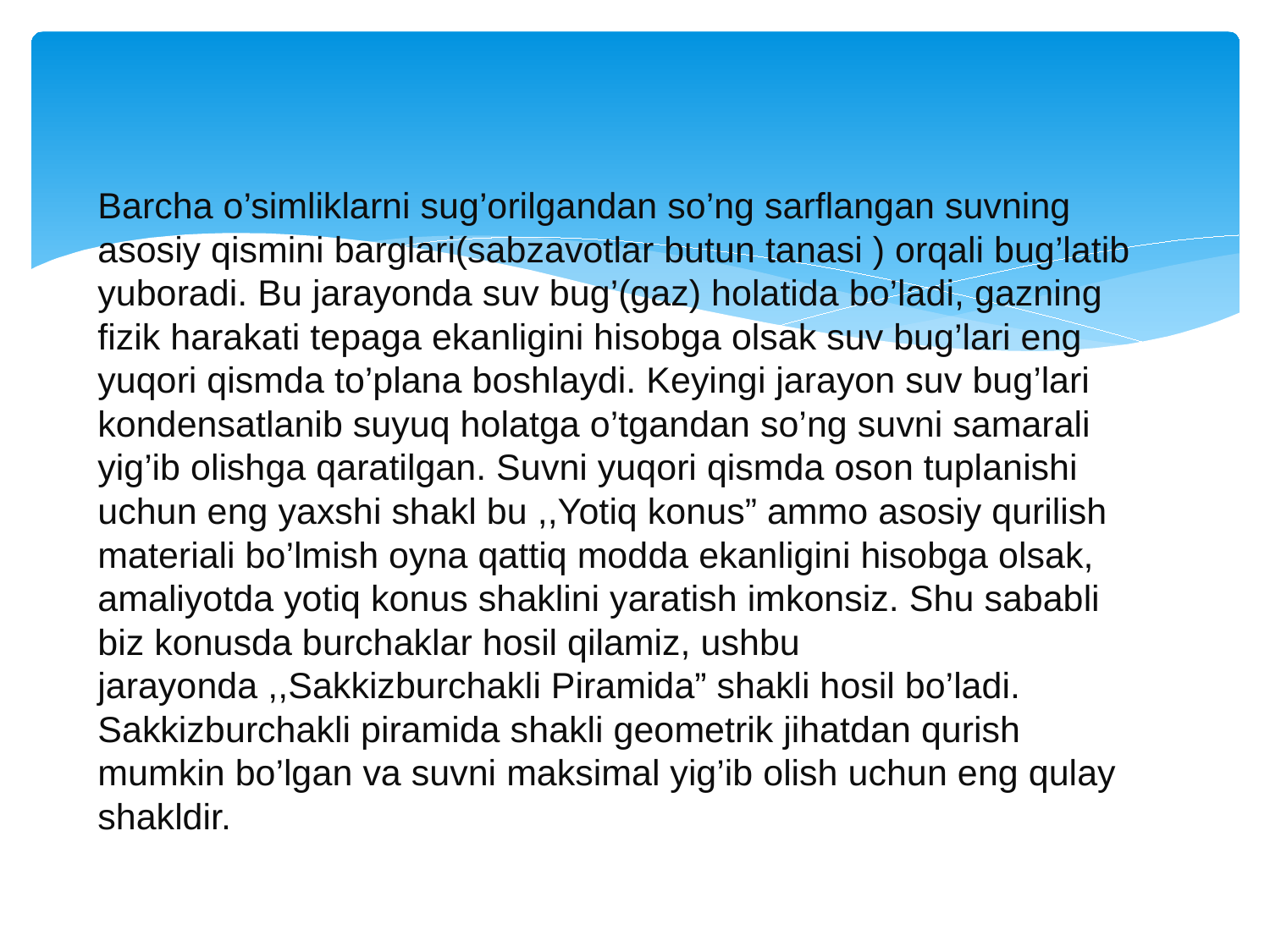

Barcha o’simliklarni sug’orilgandan so’ng sarflangan suvning asosiy qismini barglari(sabzavotlar butun tanasi ) orqali bug’latib yuboradi. Bu jarayonda suv bug’(gaz) holatida bo’ladi, gazning fizik harakati tepaga ekanligini hisobga olsak suv bug’lari eng yuqori qismda to’plana boshlaydi. Keyingi jarayon suv bug’lari kondensatlanib suyuq holatga o’tgandan so’ng suvni samarali yig’ib olishga qaratilgan. Suvni yuqori qismda oson tuplanishi uchun eng yaxshi shakl bu ,,Yotiq konus” ammo asosiy qurilish materiali bo’lmish oyna qattiq modda ekanligini hisobga olsak, amaliyotda yotiq konus shaklini yaratish imkonsiz. Shu sababli biz konusda burchaklar hosil qilamiz, ushbu jarayonda ,,Sakkizburchakli Piramida” shakli hosil bo’ladi. Sakkizburchakli piramida shakli geometrik jihatdan qurish mumkin bo’lgan va suvni maksimal yig’ib olish uchun eng qulay shakldir.